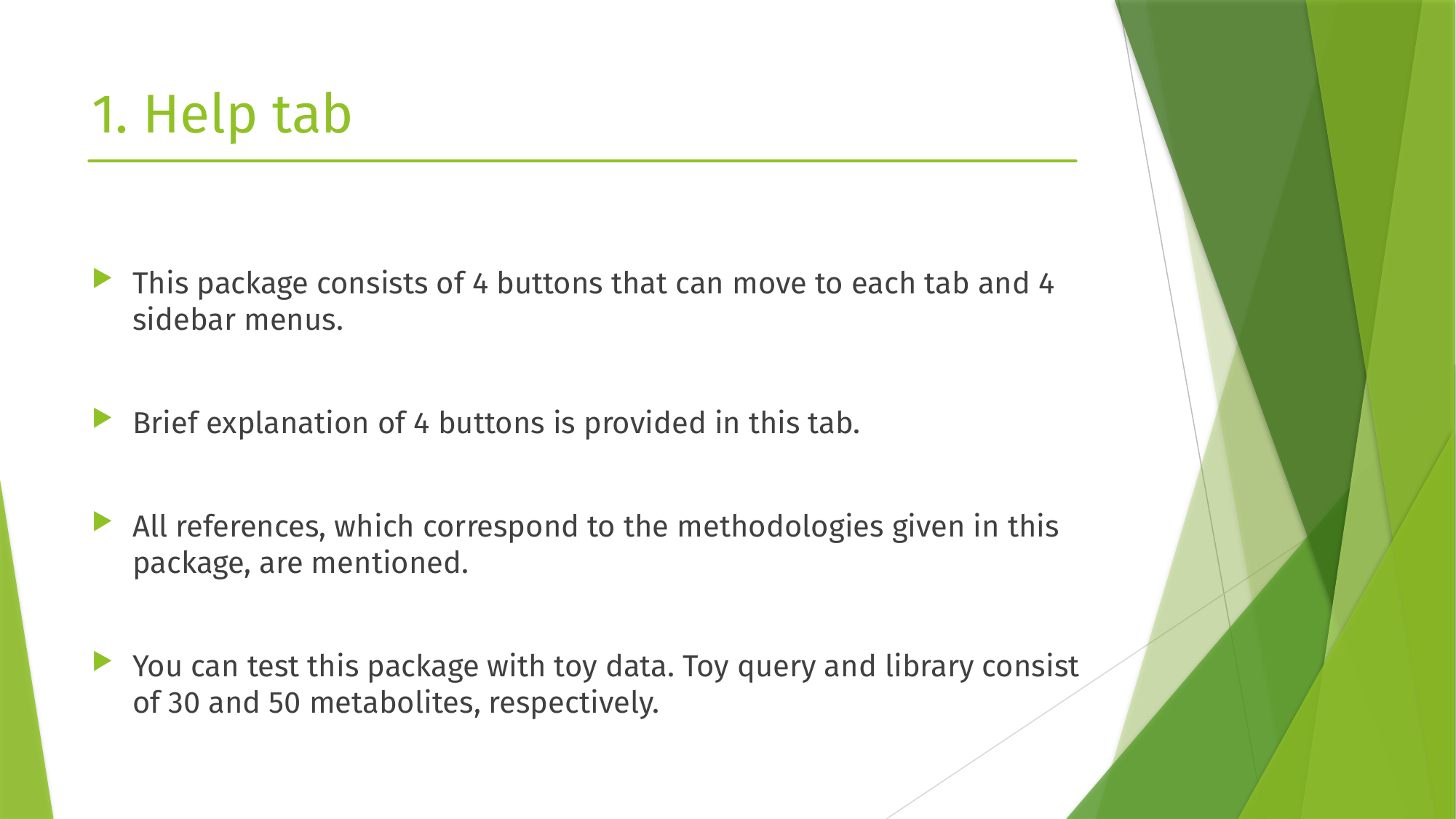

# 1. Help tab
This package consists of 4 buttons that can move to each tab and 4 sidebar menus.

Brief explanation of 4 buttons is provided in this tab.

All references, which correspond to the methodologies given in this package, are mentioned.

You can test this package with toy data. Toy query and library consist of 30 and 50 metabolites, respectively.